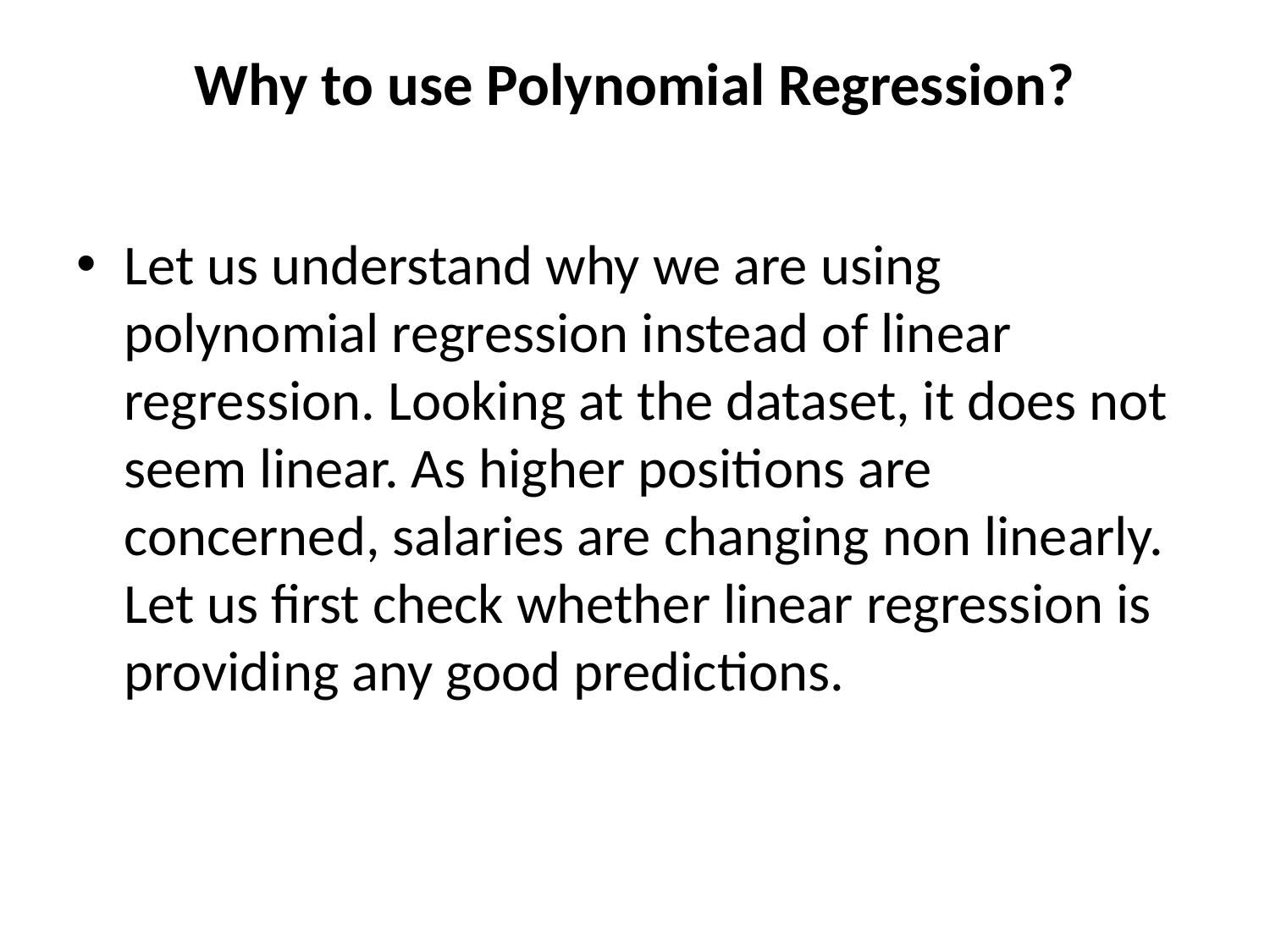

# Why to use Polynomial Regression?
Let us understand why we are using polynomial regression instead of linear regression. Looking at the dataset, it does not seem linear. As higher positions are concerned, salaries are changing non linearly. Let us first check whether linear regression is providing any good predictions.